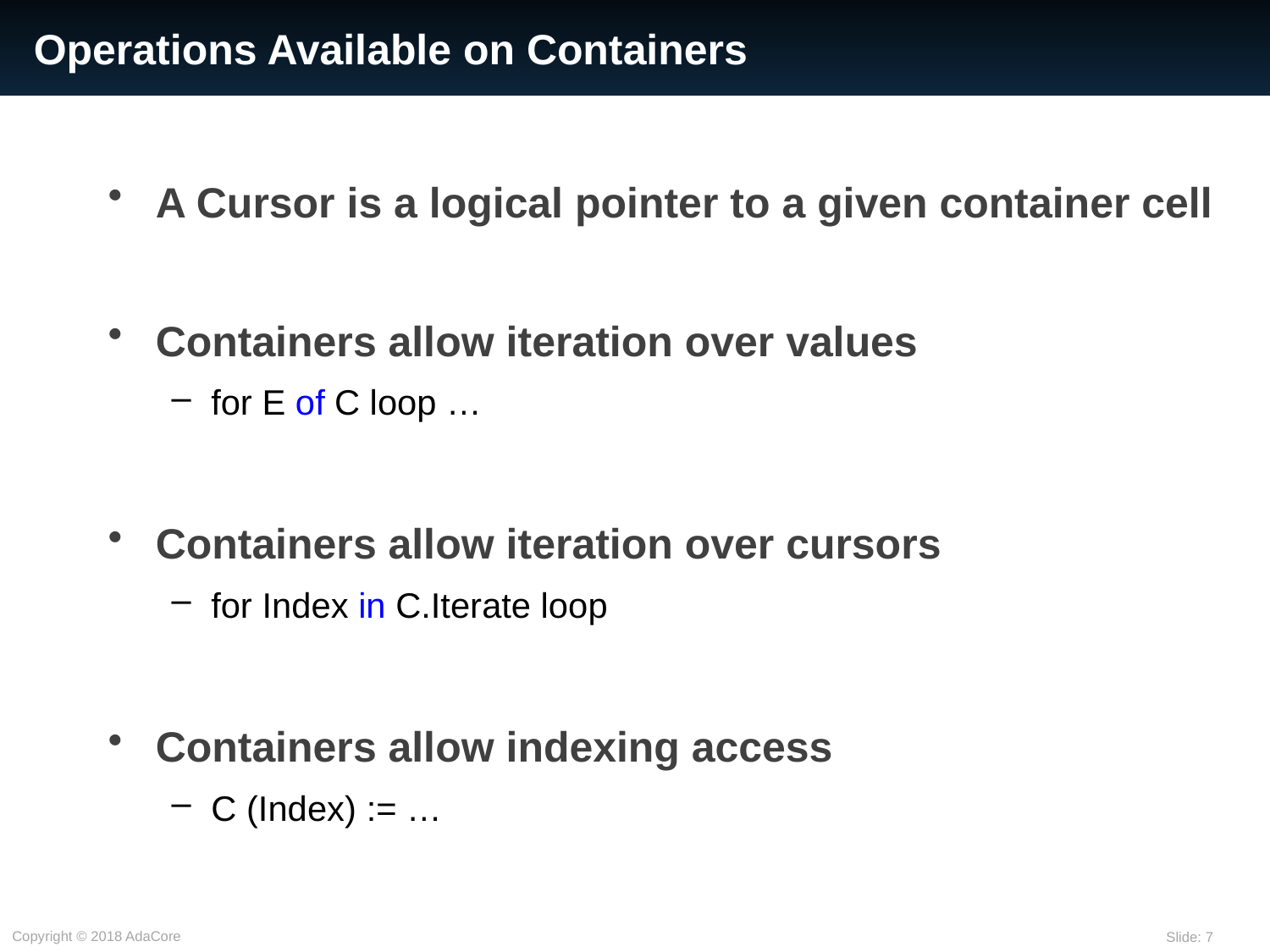

# Operations Available on Containers
A Cursor is a logical pointer to a given container cell

Containers allow iteration over values
for E of C loop …

Containers allow iteration over cursors
for Index in C.Iterate loop

Containers allow indexing access
C (Index) := …